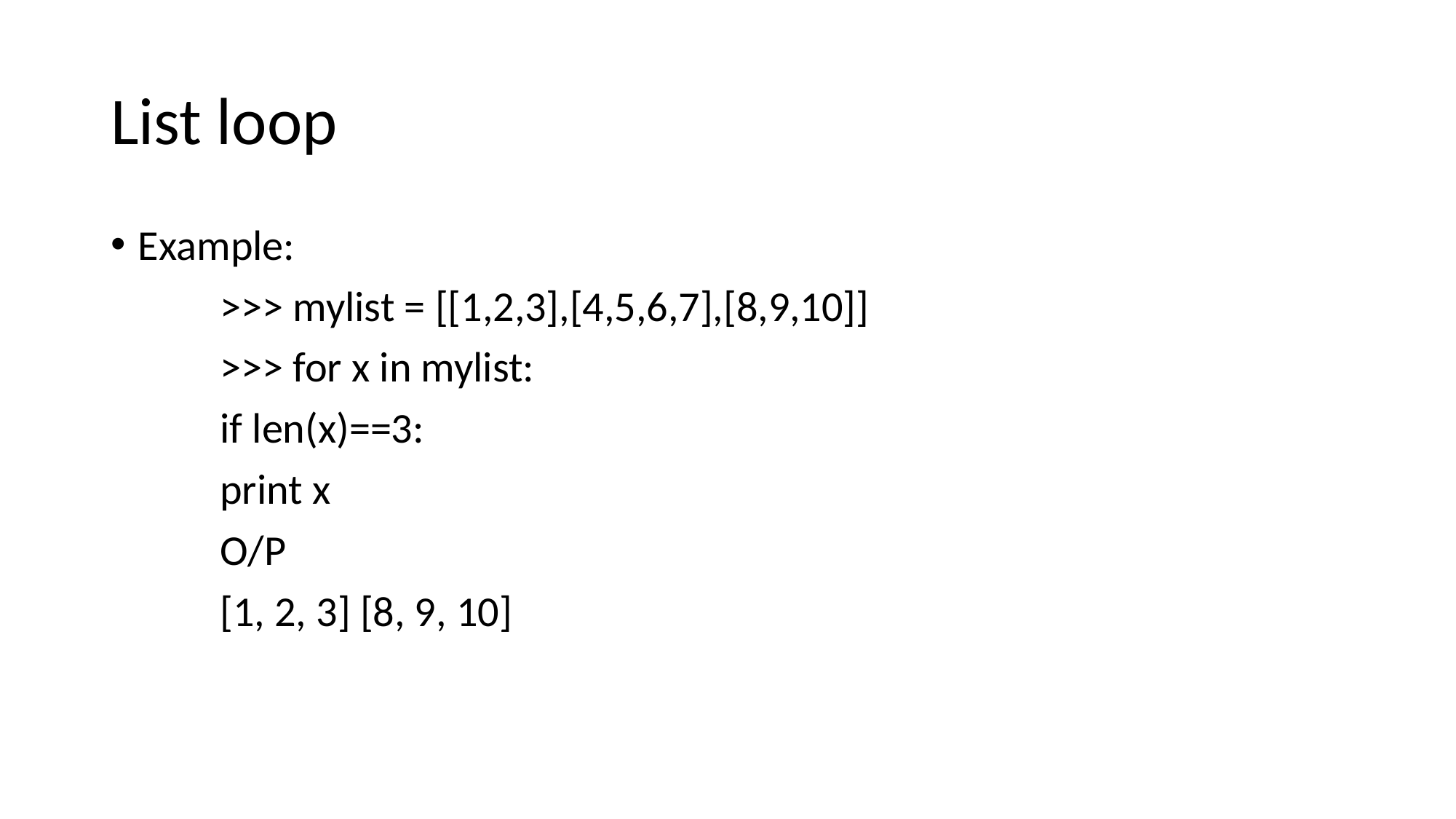

# List loop
Example:
	>>> mylist = [[1,2,3],[4,5,6,7],[8,9,10]]
	>>> for x in mylist:
	if len(x)==3:
	print x
	O/P
	[1, 2, 3] [8, 9, 10]